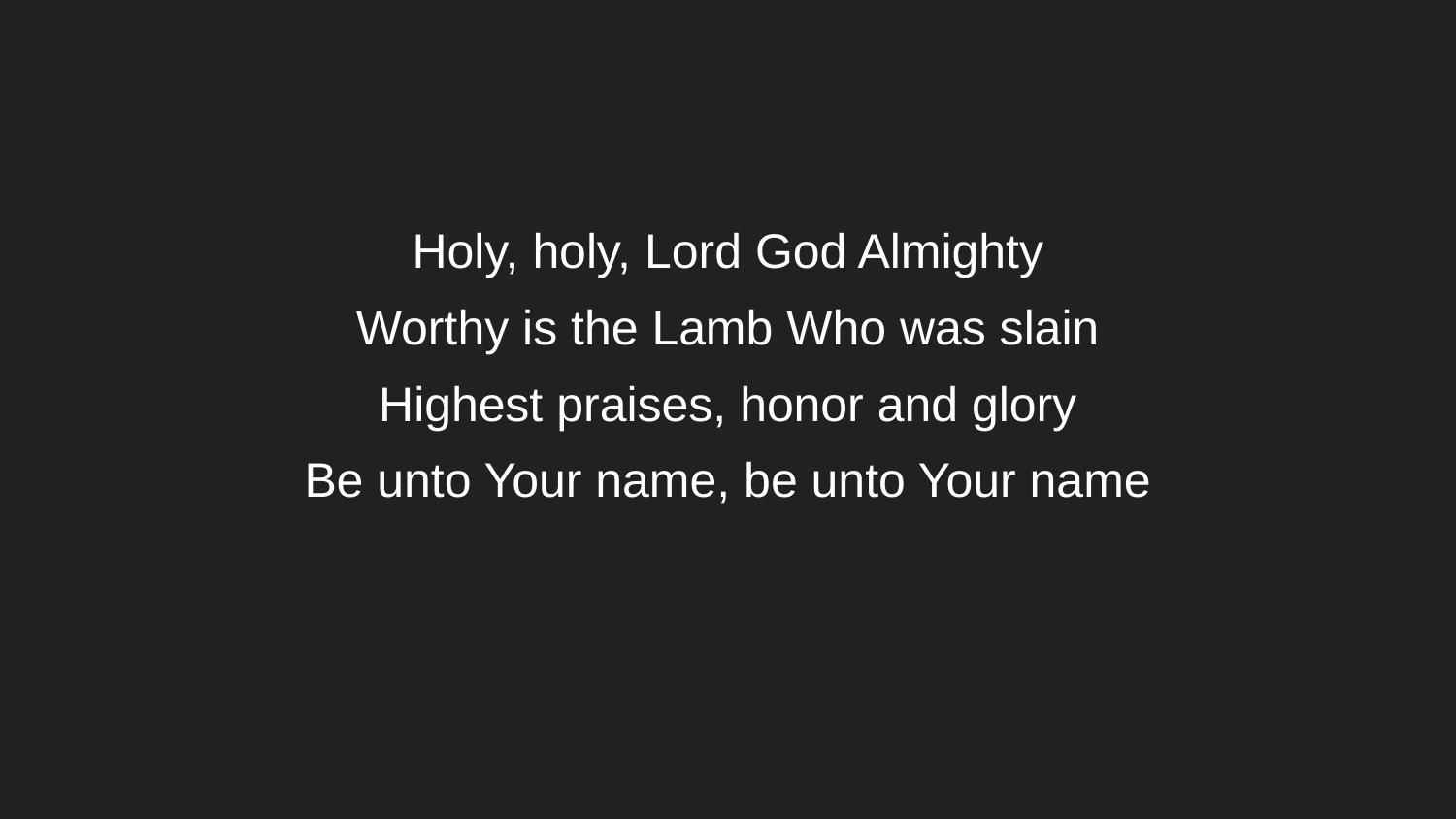

Holy, holy, Lord God Almighty
Worthy is the Lamb Who was slain
Highest praises, honor and glory
Be unto Your name, be unto Your name